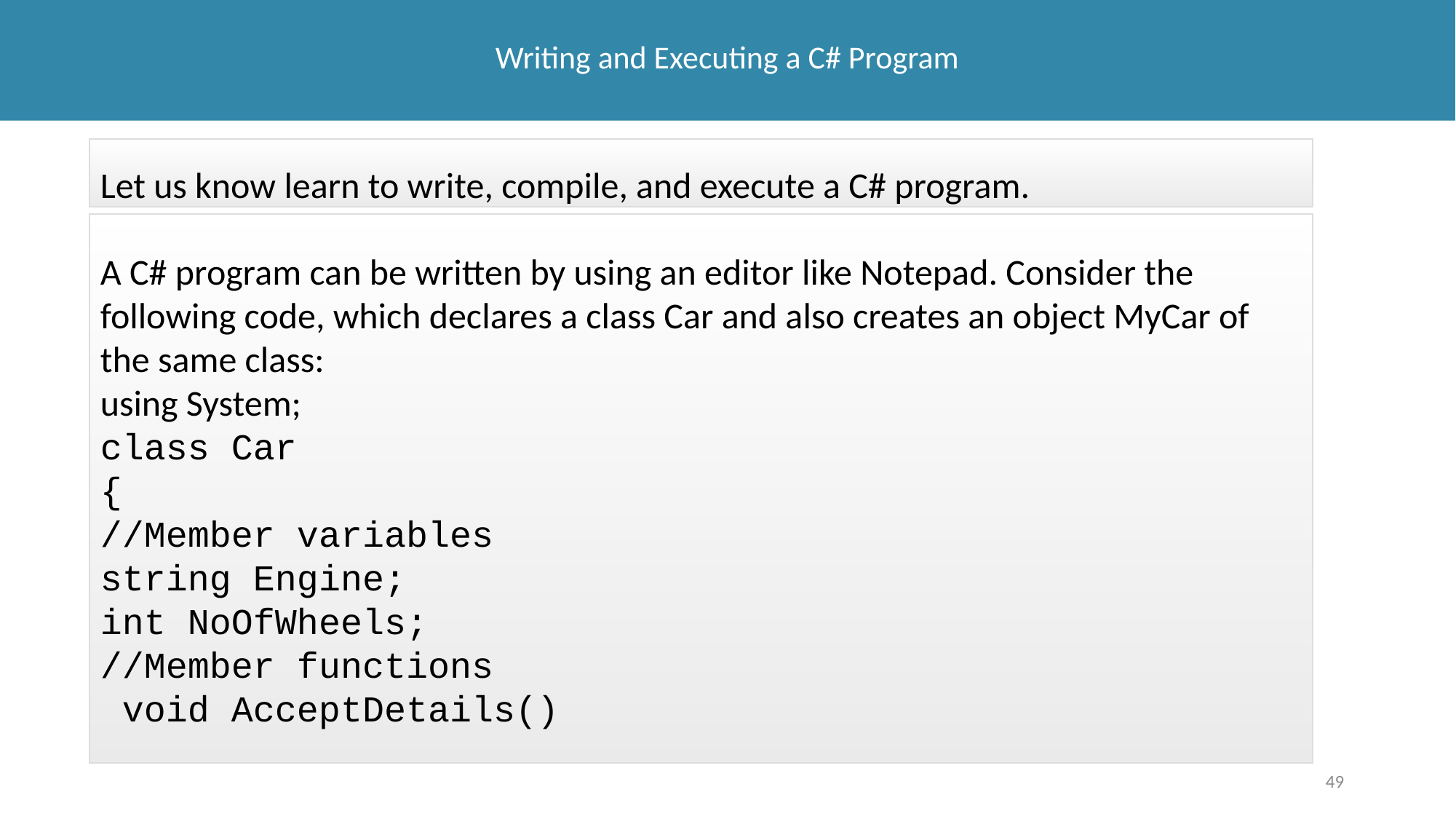

# Writing and Executing a C# Program
Let us know learn to write, compile, and execute a C# program.
A C# program can be written by using an editor like Notepad. Consider the following code, which declares a class Car and also creates an object MyCar of the same class:
using System;
class Car
{
//Member variables
string Engine;
int NoOfWheels;
//Member functions
 void AcceptDetails()
49